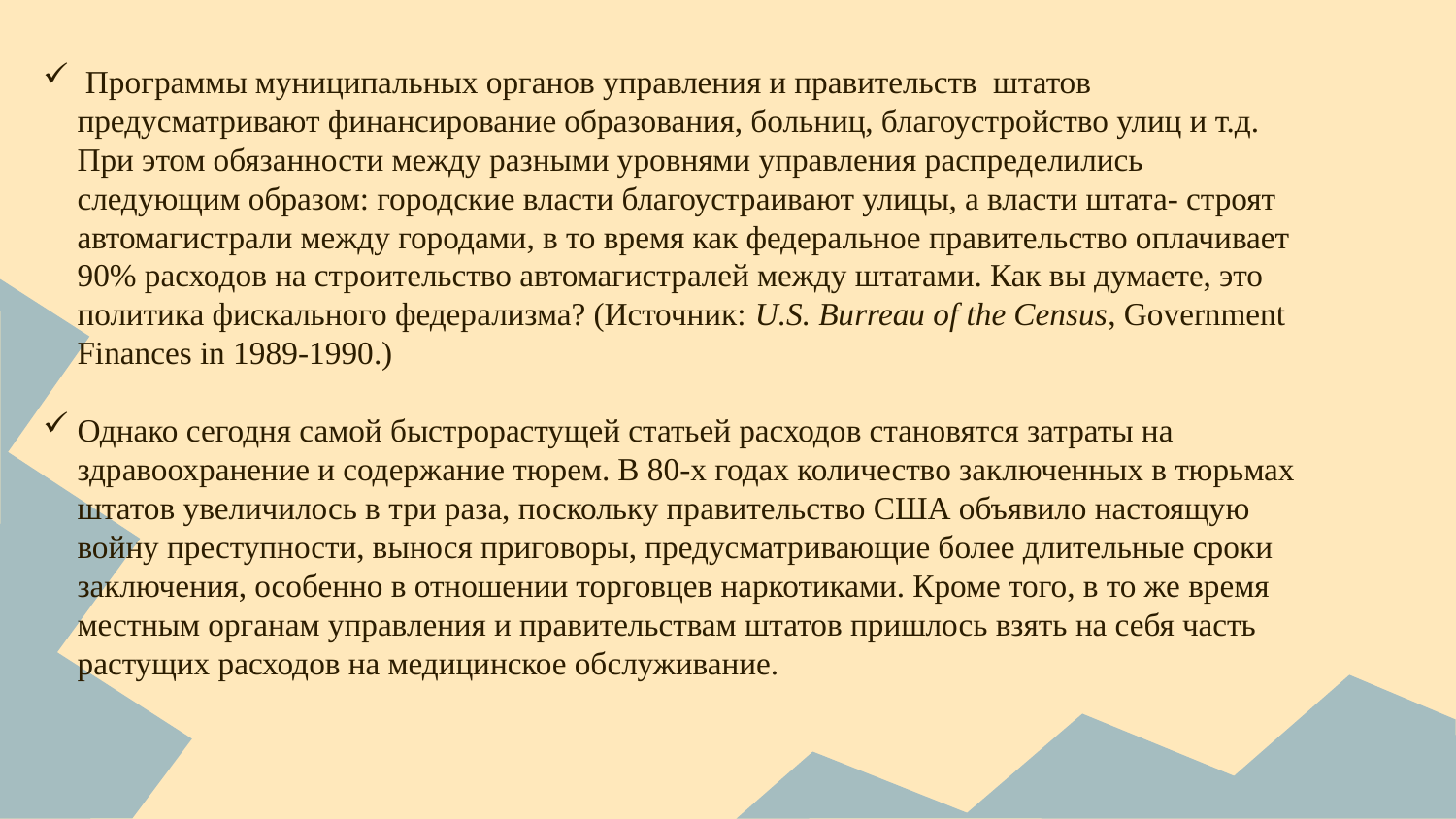

Программы муниципальных органов управления и правительств  штатов предусматривают финансирование образования, больниц, благоустройство улиц и т.д. При этом обязанности между разными уровнями управления распределились следующим образом: городские власти благоустраивают улицы, а власти штата- строят автомагистрали между городами, в то время как федеральное правительство оплачивает 90% расходов на строительство автомагистралей между штатами. Как вы думаете, это политика фискального федерализма? (Источник: U.S. Burreau of the Census, Government Finances in 1989-1990.)

Однако сегодня самой быстрорастущей статьей расходов становятся затраты на здравоохранение и содержание тюрем. В 80-х годах количество заключенных в тюрьмах штатов увеличилось в три раза, поскольку правительство США объявило настоящую войну преступности, вынося приговоры, предусматривающие более длительные сроки заключения, особенно в отношении торговцев наркотиками. Кроме того, в то же время местным органам управления и правительствам штатов пришлось взять на себя часть растущих расходов на медицинское обслуживание.